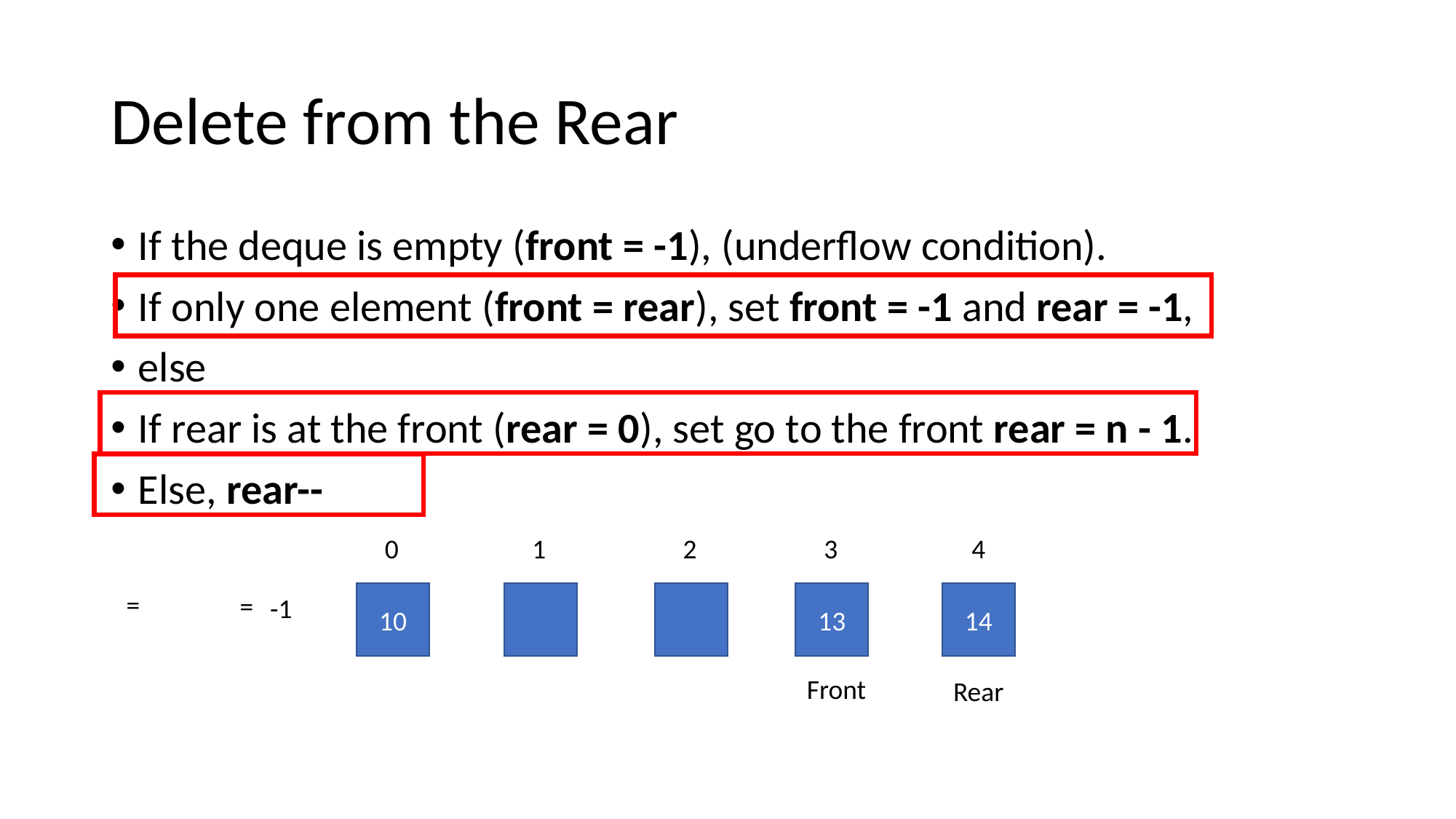

# Delete from the Rear
If the deque is empty (front = -1), (underflow condition).
If only one element (front = rear), set front = -1 and rear = -1,
else
If rear is at the front (rear = 0), set go to the front rear = n - 1.
Else, rear--

1
2
3
0
4
=

=
10

13
14
-1
Front
Rear